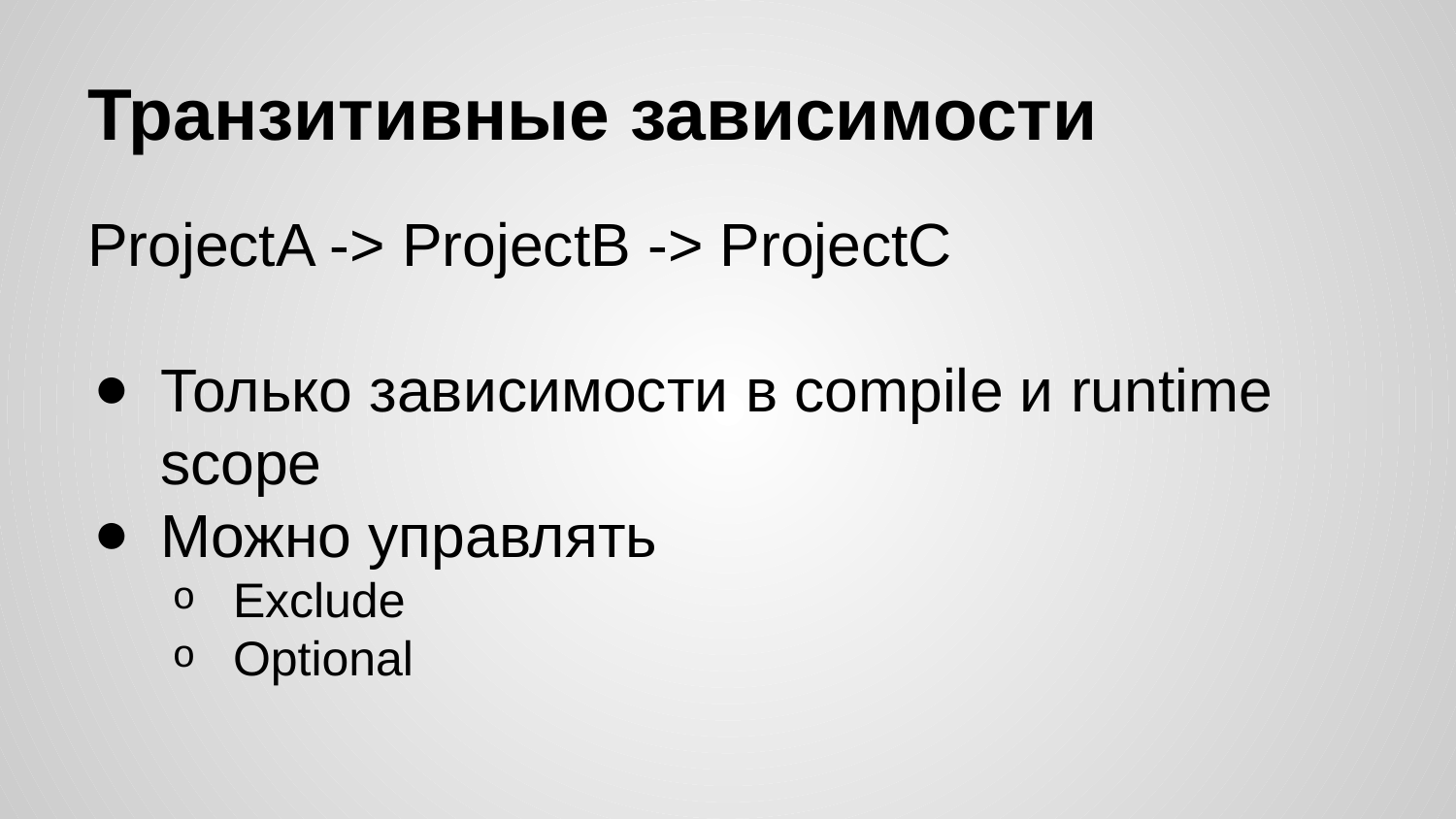

# Транзитивные зависимости
ProjectA -> ProjectB -> ProjectC

Только зависимости в compile и runtime scope
Можно управлять
Exclude
Optional